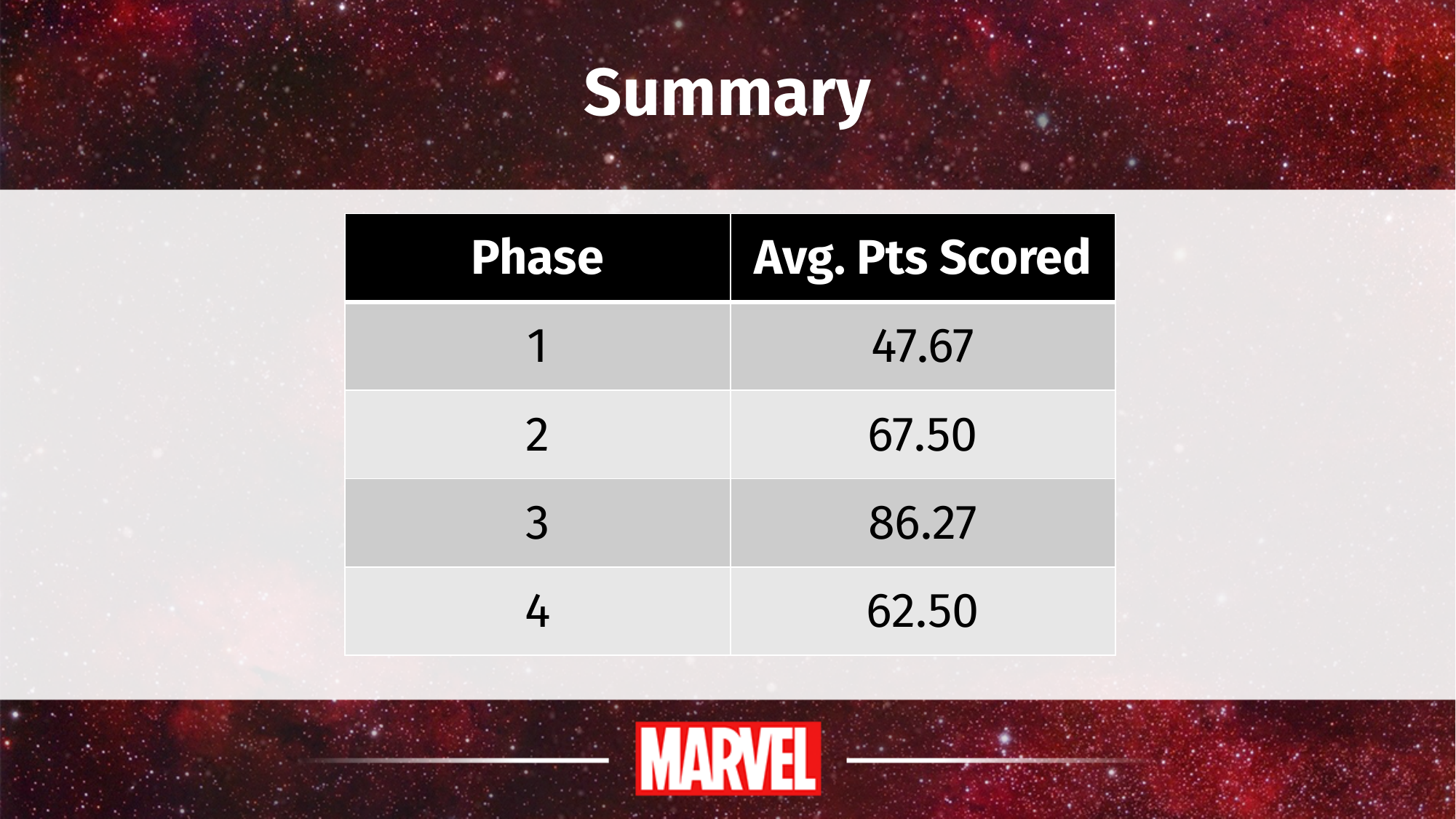

# Summary
| Phase | Avg. Pts Scored |
| --- | --- |
| 1 | 47.67 |
| 2 | 67.50 |
| 3 | 86.27 |
| 4 | 62.50 |